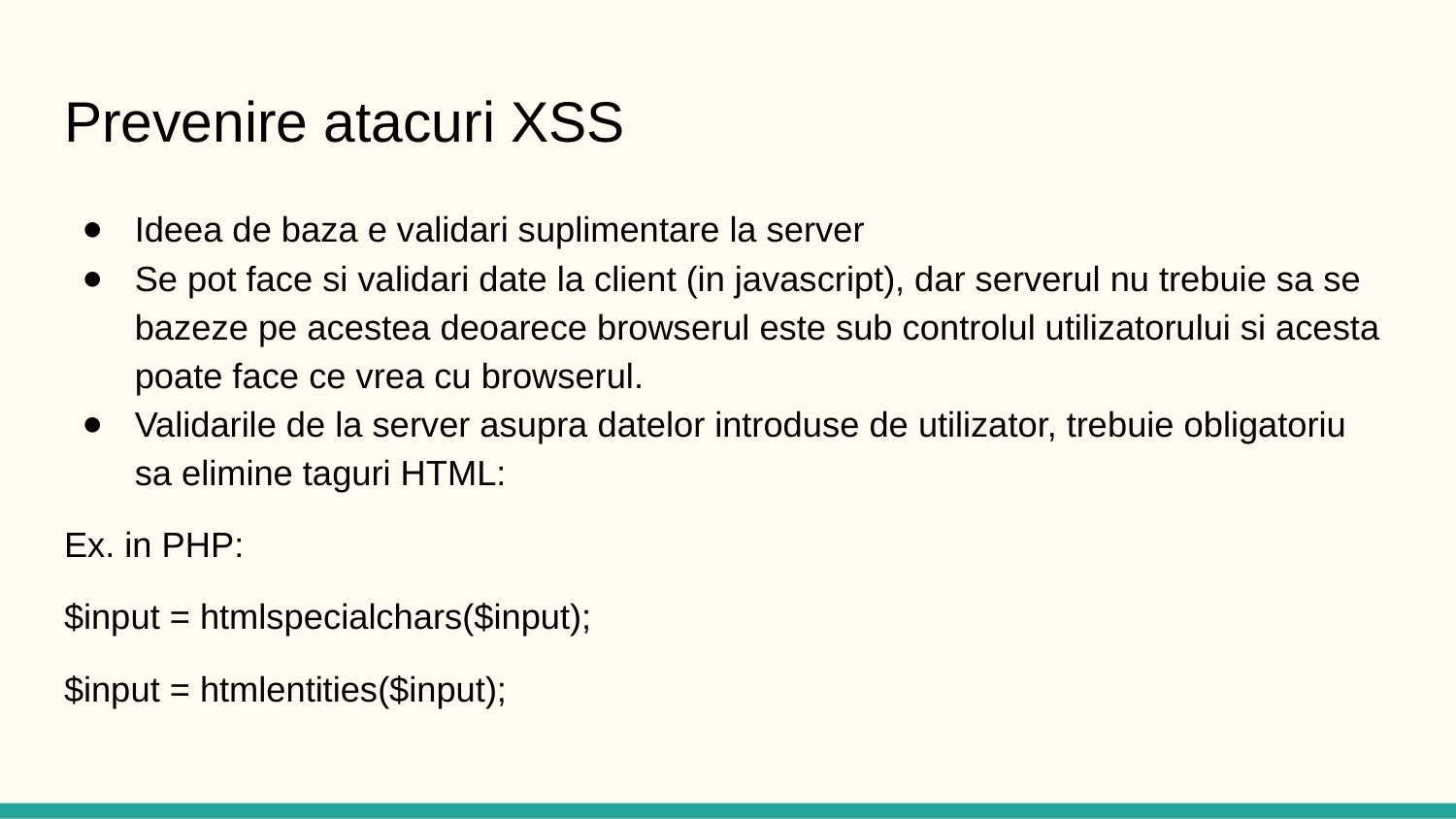

# Prevenire atacuri XSS
Ideea de baza e validari suplimentare la server
Se pot face si validari date la client (in javascript), dar serverul nu trebuie sa se bazeze pe acestea deoarece browserul este sub controlul utilizatorului si acesta poate face ce vrea cu browserul.
Validarile de la server asupra datelor introduse de utilizator, trebuie obligatoriu sa elimine taguri HTML:
Ex. in PHP:
$input = htmlspecialchars($input);
$input = htmlentities($input);